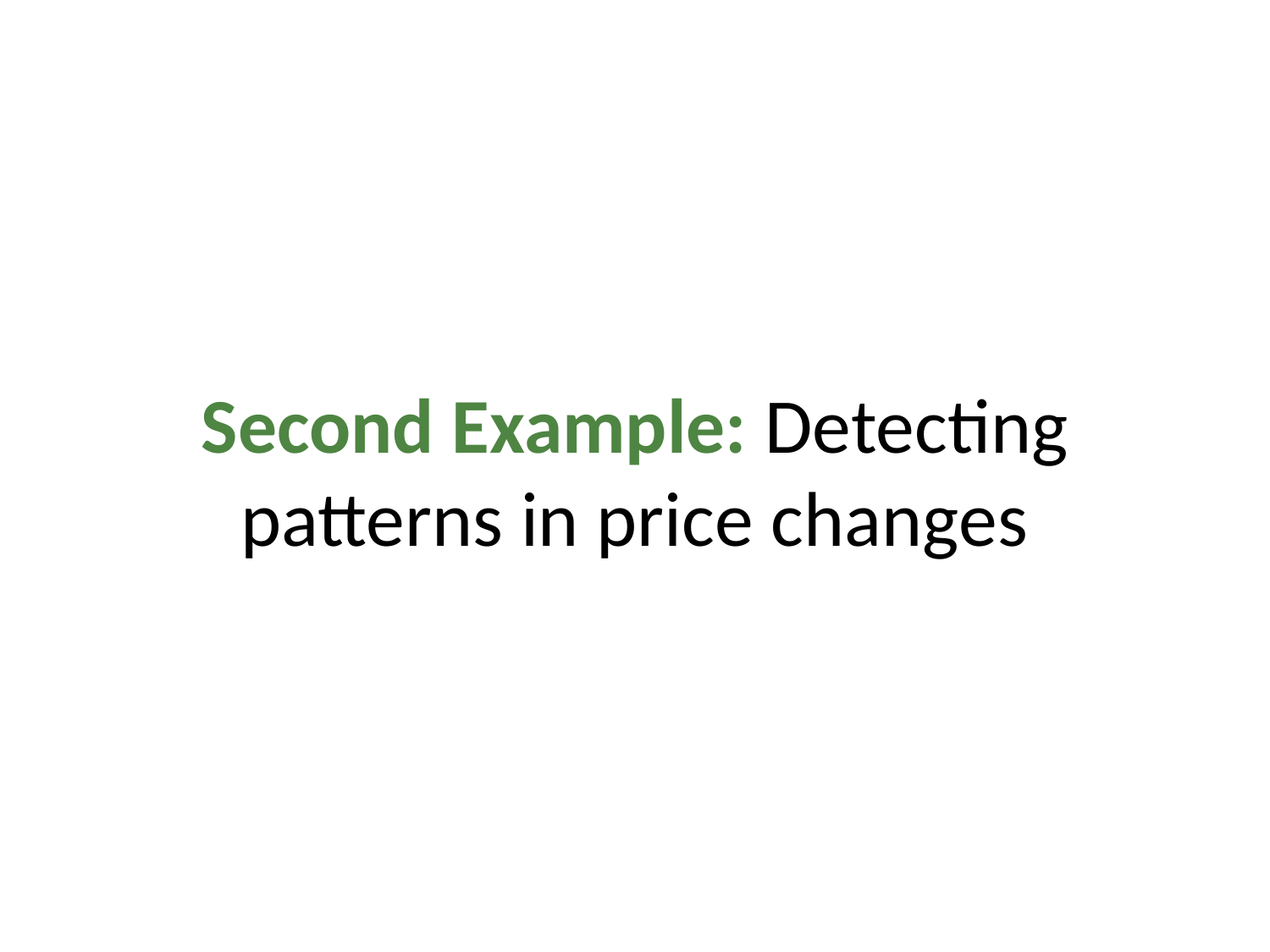

# Second Example: Detecting patterns in price changes